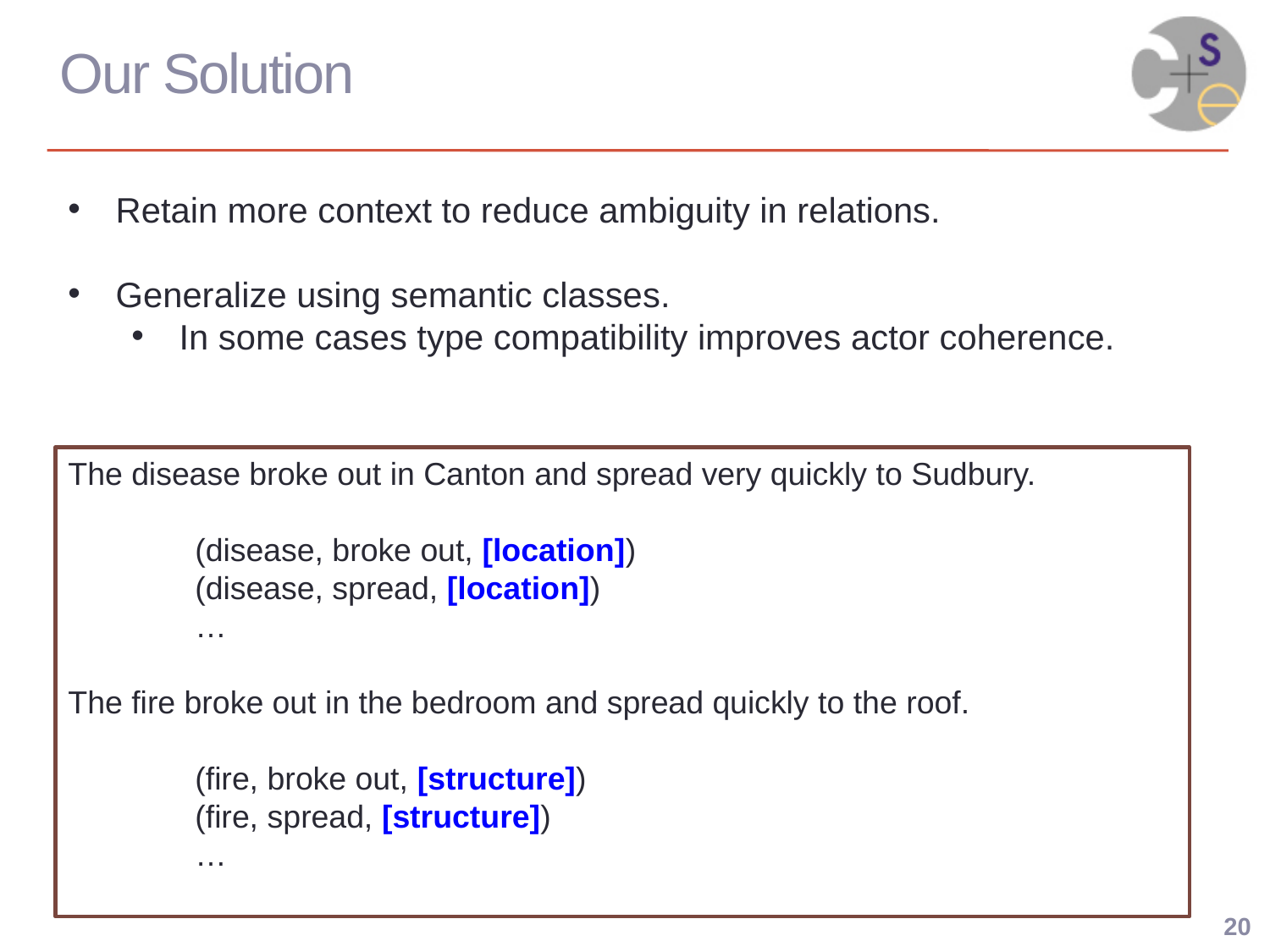

# Our Solution
Retain more context to reduce ambiguity in relations.

Generalize using semantic classes.
In some cases type compatibility improves actor coherence.

The disease broke out in Canton and spread very quickly to Sudbury.

	(disease, broke out, [location])
	(disease, spread, [location])
	…

The fire broke out in the bedroom and spread quickly to the roof.

	(fire, broke out, [structure])
	(fire, spread, [structure])
	…

20